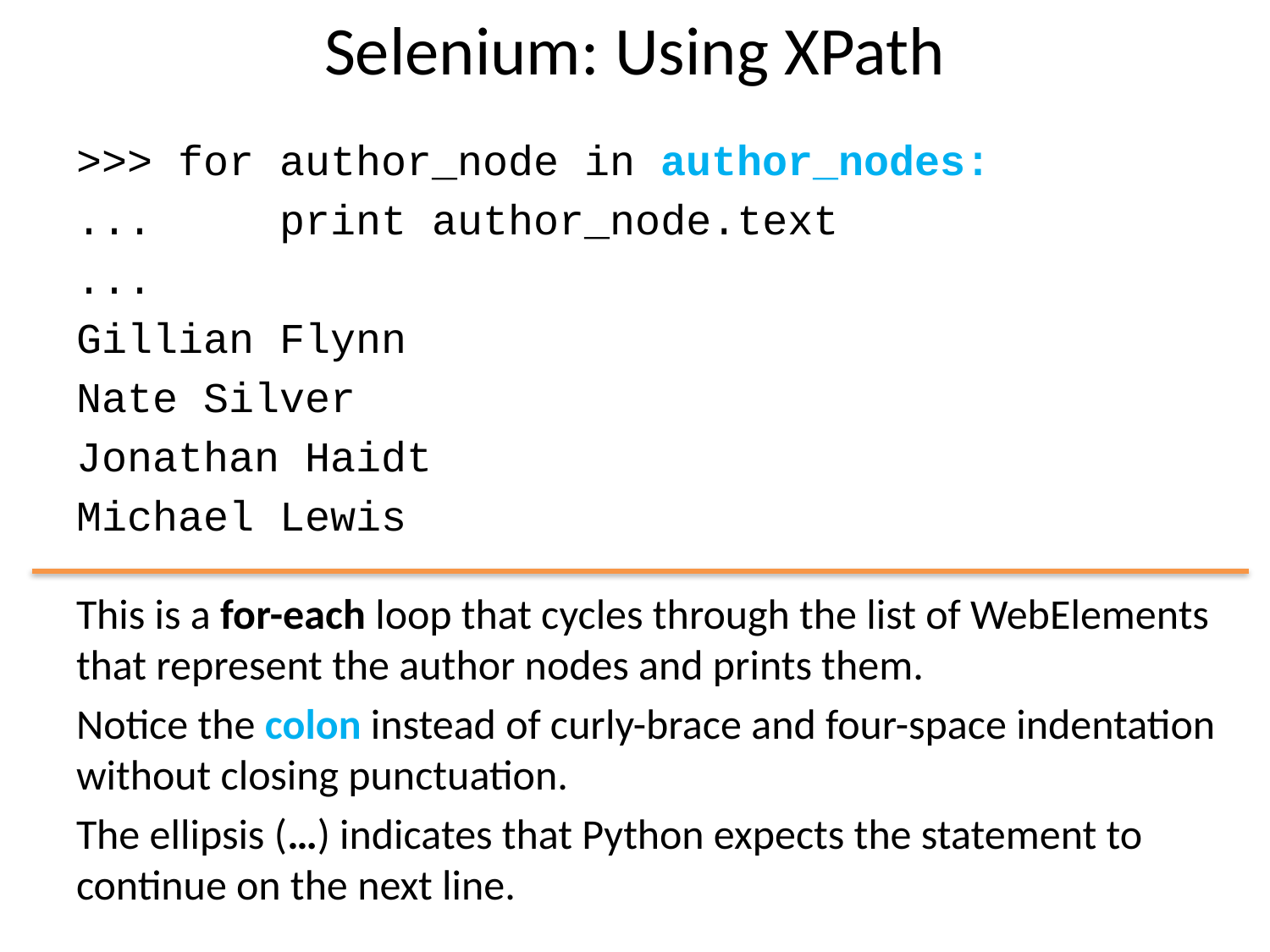

# Selenium: Using XPath
>>> for author_node in author_nodes:
...     print author_node.text
...
Gillian Flynn
Nate Silver
Jonathan Haidt
Michael Lewis

This is a for-each loop that cycles through the list of WebElements that represent the author nodes and prints them.
Notice the colon instead of curly-brace and four-space indentation without closing punctuation.
The ellipsis (…) indicates that Python expects the statement to continue on the next line.